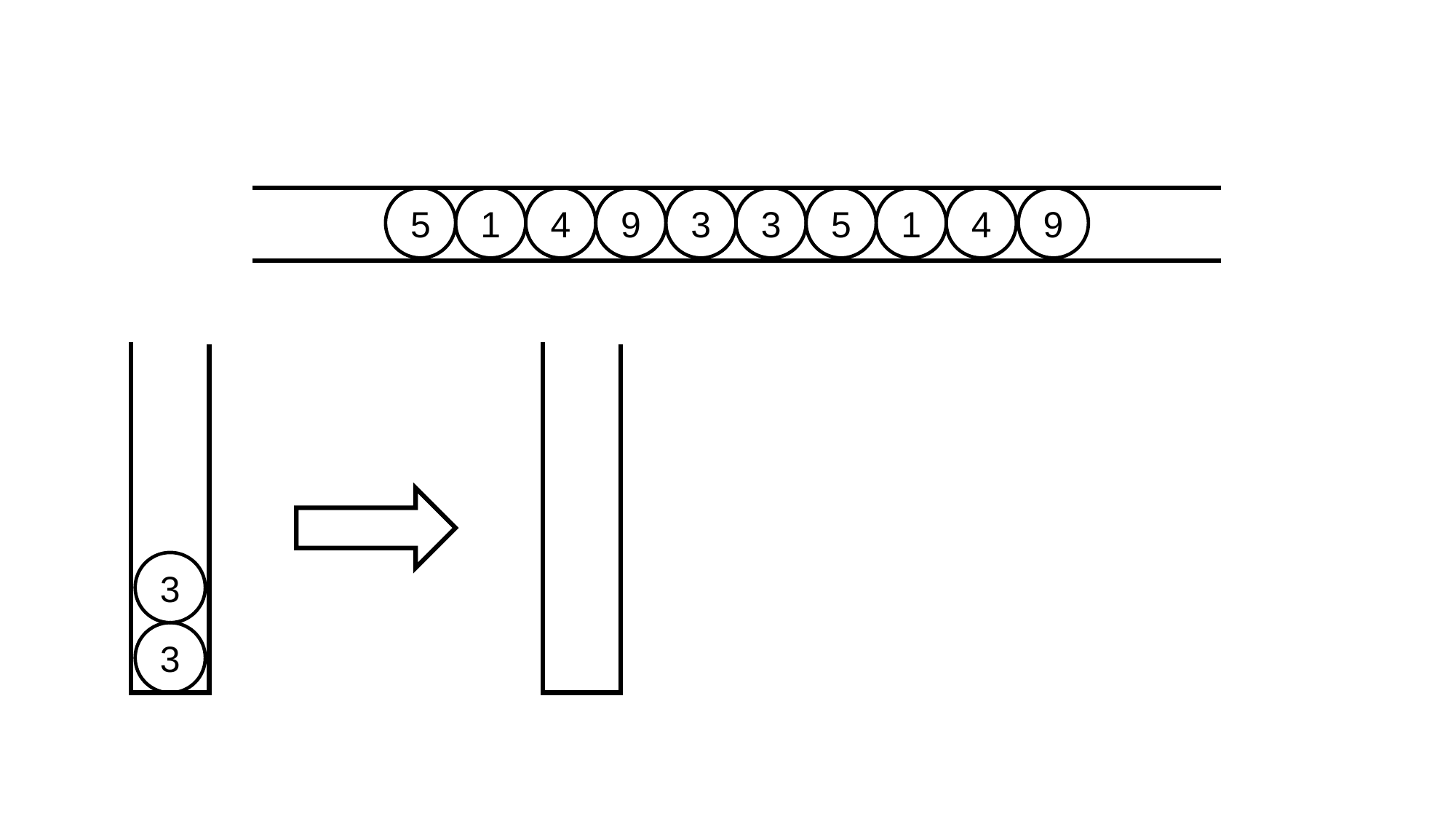

5
1
4
9
3
3
5
1
4
9

3
3